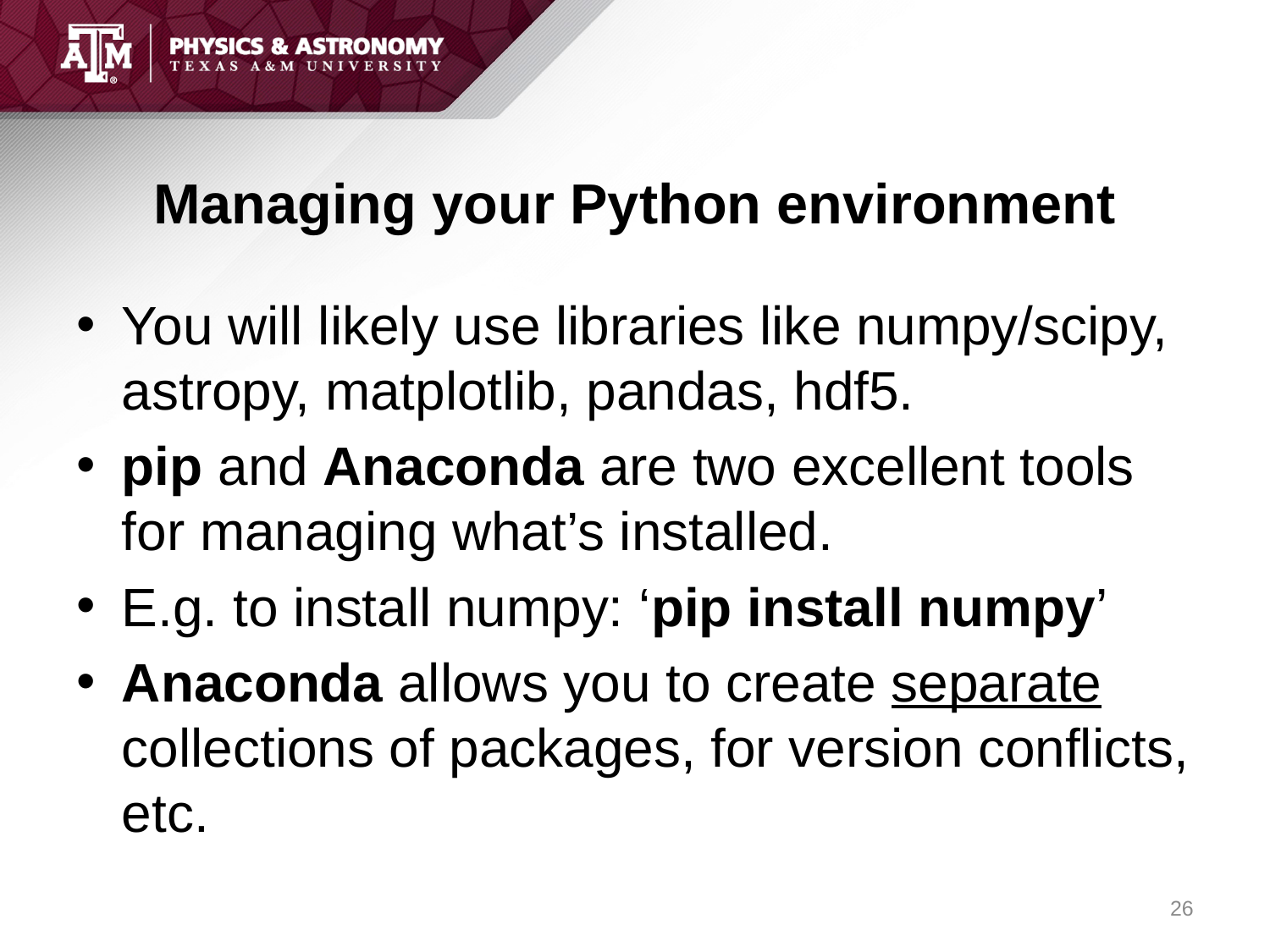

# Managing your Python environment
You will likely use libraries like numpy/scipy, astropy, matplotlib, pandas, hdf5.
pip and Anaconda are two excellent tools for managing what’s installed.
E.g. to install numpy: ‘pip install numpy’
Anaconda allows you to create separate collections of packages, for version conflicts, etc.
26